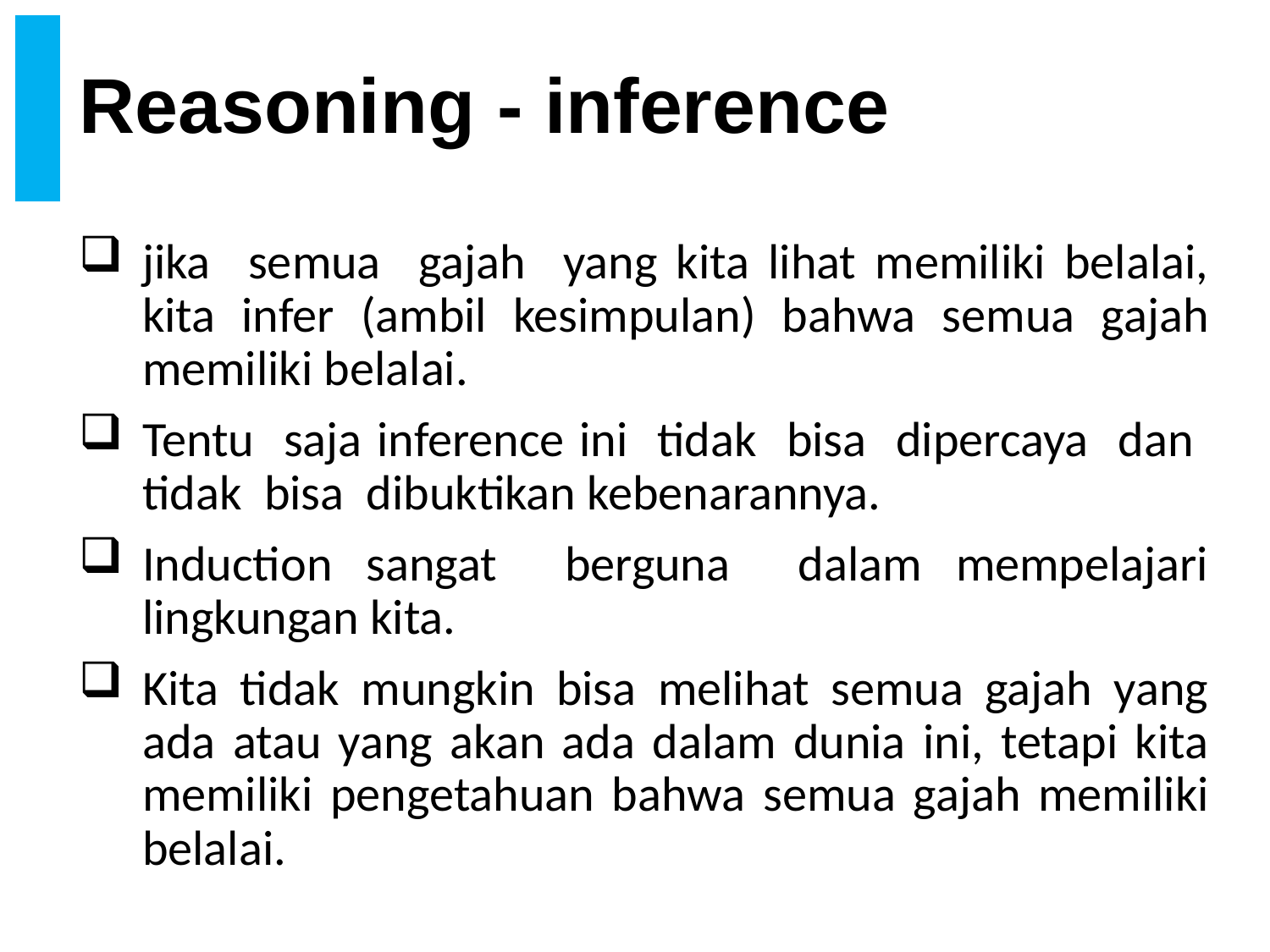

# Reasoning - inference
jika  semua  gajah  yang kita lihat memiliki belalai, kita infer (ambil kesimpulan) bahwa semua gajah memiliki belalai.
Tentu  saja inference ini  tidak  bisa  dipercaya  dan  tidak  bisa  dibuktikan kebenarannya.
Induction sangat  berguna  dalam mempelajari lingkungan kita.
Kita tidak mungkin bisa melihat semua gajah yang ada atau yang akan ada dalam dunia ini, tetapi kita memiliki pengetahuan bahwa semua gajah memiliki belalai.